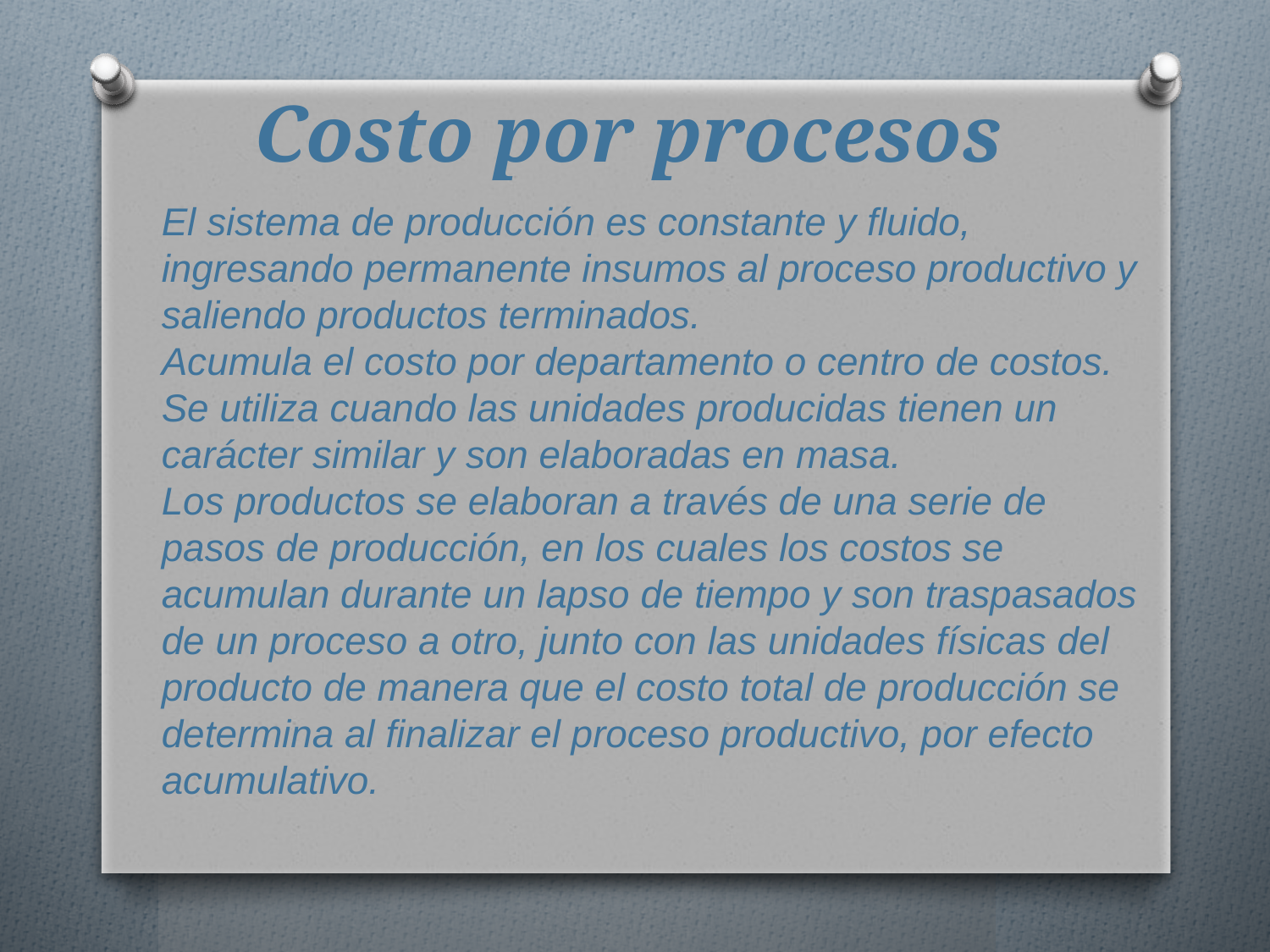

# Costo por procesos
El sistema de producción es constante y fluido, ingresando permanente insumos al proceso productivo y saliendo productos terminados.
Acumula el costo por departamento o centro de costos.
Se utiliza cuando las unidades producidas tienen un carácter similar y son elaboradas en masa.
Los productos se elaboran a través de una serie de pasos de producción, en los cuales los costos se acumulan durante un lapso de tiempo y son traspasados de un proceso a otro, junto con las unidades físicas del producto de manera que el costo total de producción se determina al finalizar el proceso productivo, por efecto acumulativo.